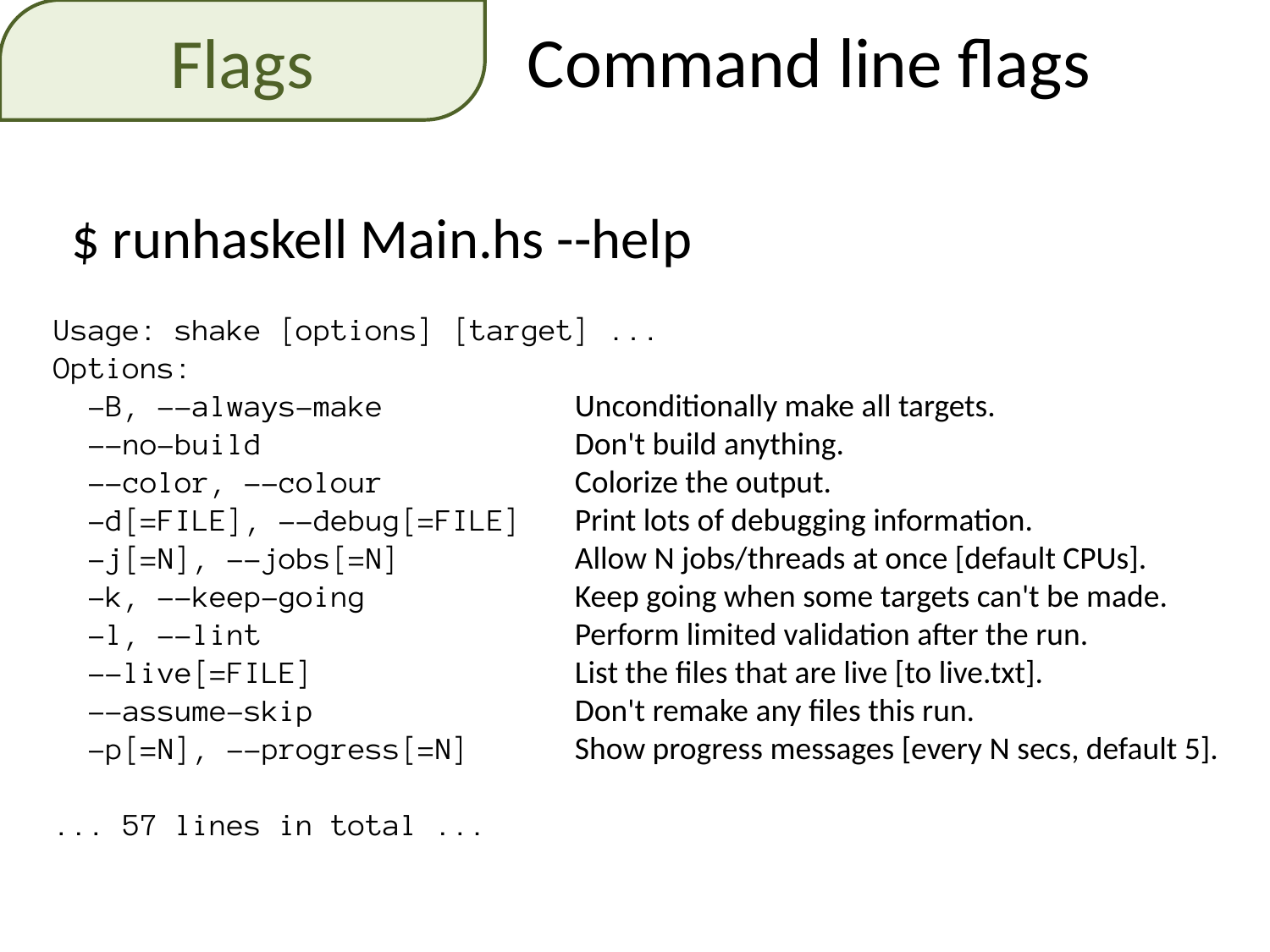

Flags
Command line flags
$ runhaskell Main.hs --help
Usage: shake [options] [target] ...
Options:
  -B, --always-make           Unconditionally make all targets.
  --no-build                  Don't build anything.
  --color, --colour           Colorize the output.
  -d[=FILE], --debug[=FILE]   Print lots of debugging information.
  -j[=N], --jobs[=N]          Allow N jobs/threads at once [default CPUs].
  -k, --keep-going            Keep going when some targets can't be made.
  -l, --lint                  Perform limited validation after the run.
  --live[=FILE]               List the files that are live [to live.txt].
  --assume-skip               Don't remake any files this run.
  -p[=N], --progress[=N]      Show progress messages [every N secs, default 5].

... 57 lines in total ...